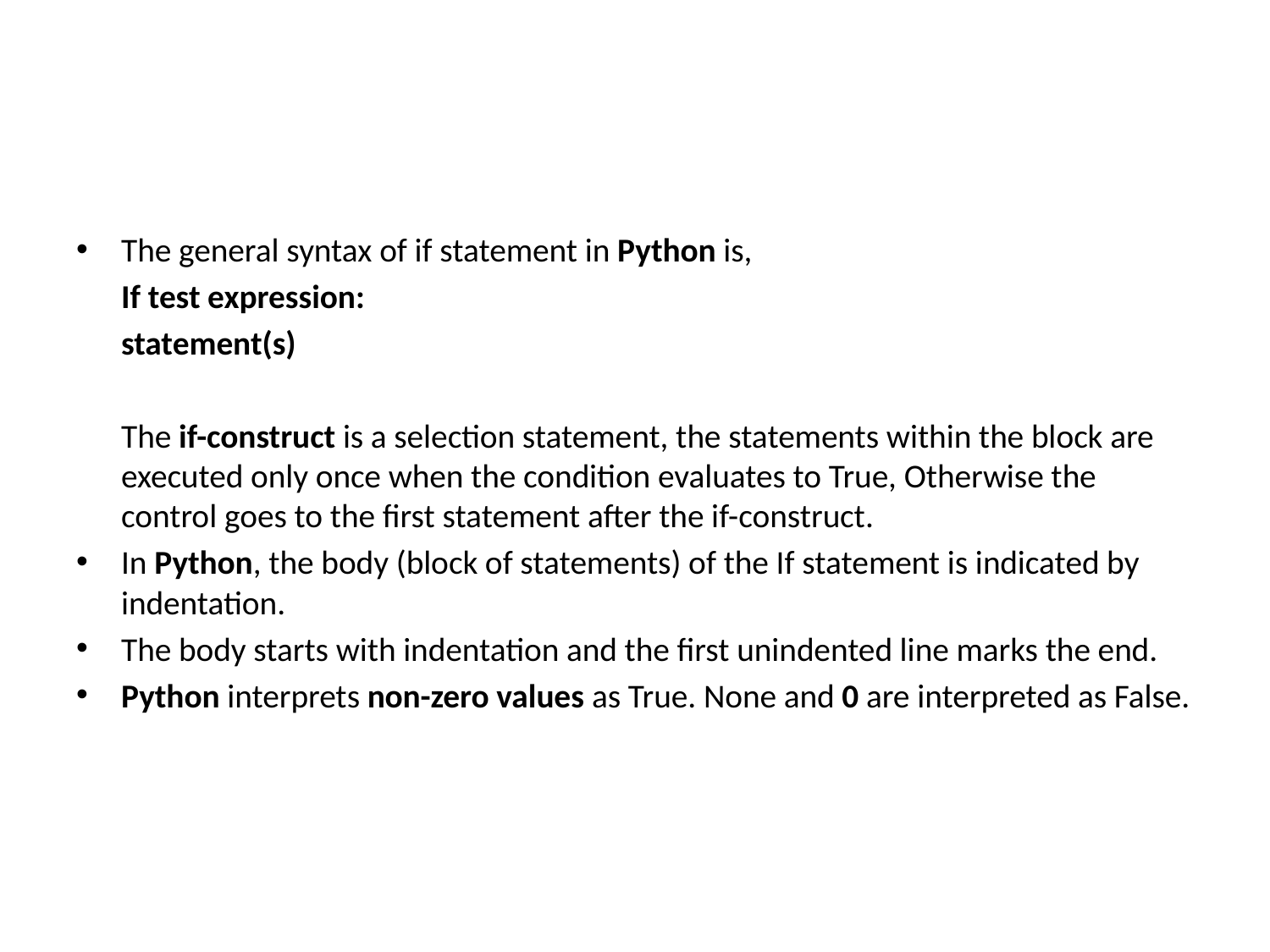

#
The general syntax of if statement in Python is,
	If test expression:
		statement(s)

	The if-construct is a selection statement, the statements within the block are executed only once when the condition evaluates to True, Otherwise the control goes to the first statement after the if-construct.
In Python, the body (block of statements) of the If statement is indicated by indentation.
The body starts with indentation and the first unindented line marks the end.
Python interprets non-zero values as True. None and 0 are interpreted as False.